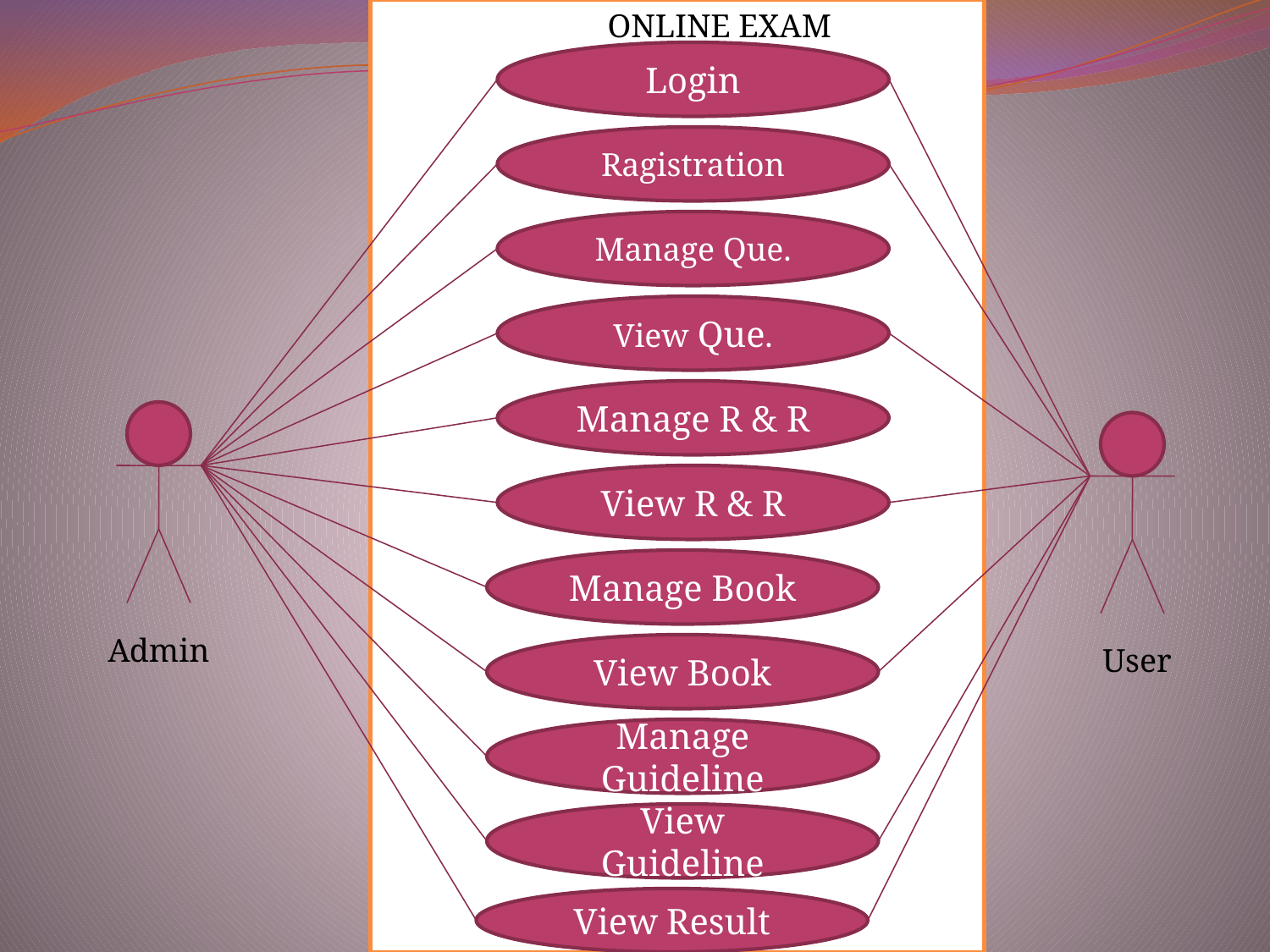

ONLINE EXAM
Login
Ragistration
Manage Que.
View Que.
Manage R & R

View R & R
Manage Book
Admin
View Book
User
Manage Guideline
View Guideline
View Result